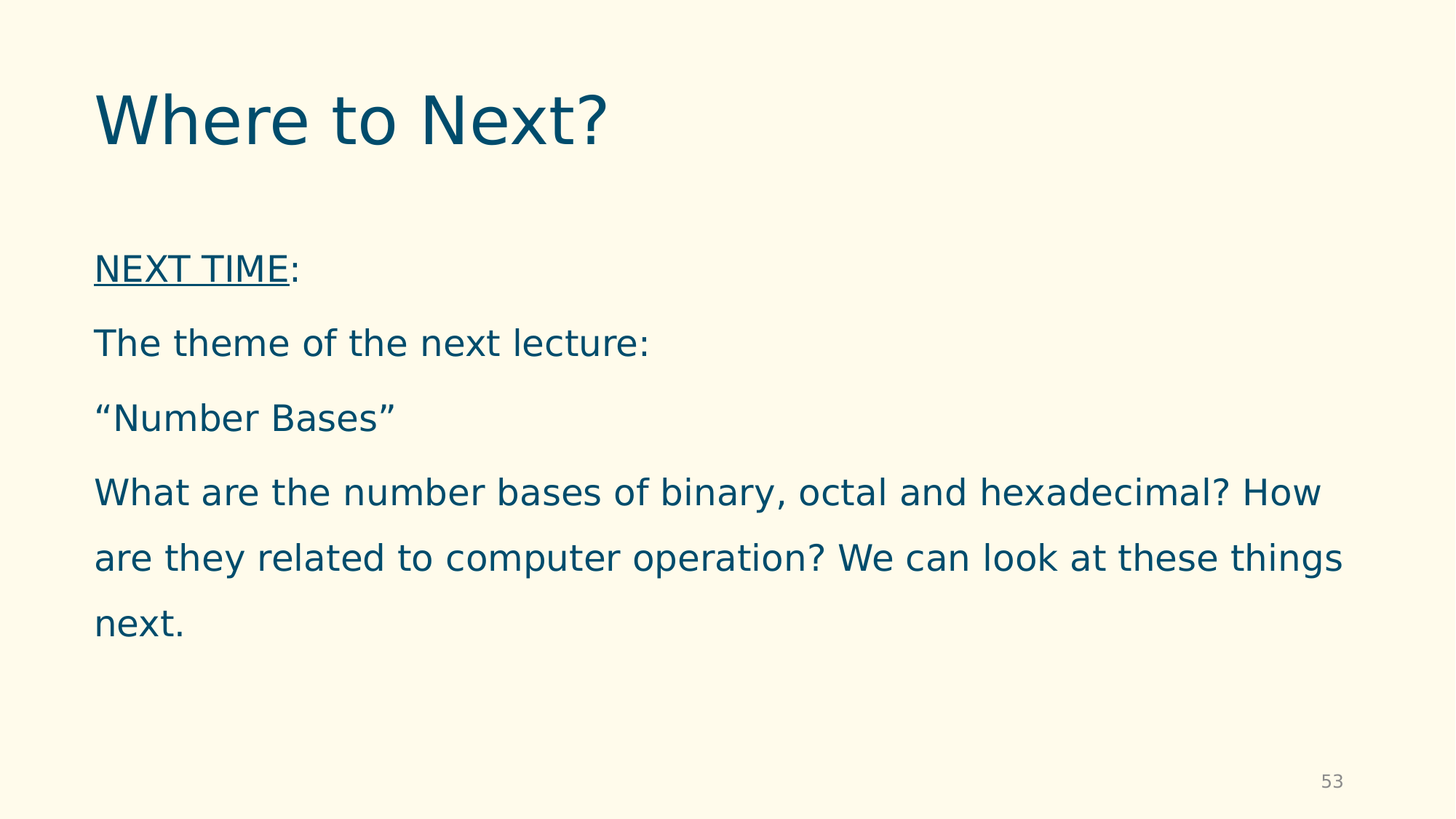

# Where to Next?
NEXT TIME:
The theme of the next lecture:
“Number Bases”
What are the number bases of binary, octal and hexadecimal? How are they related to computer operation? We can look at these things next.
53